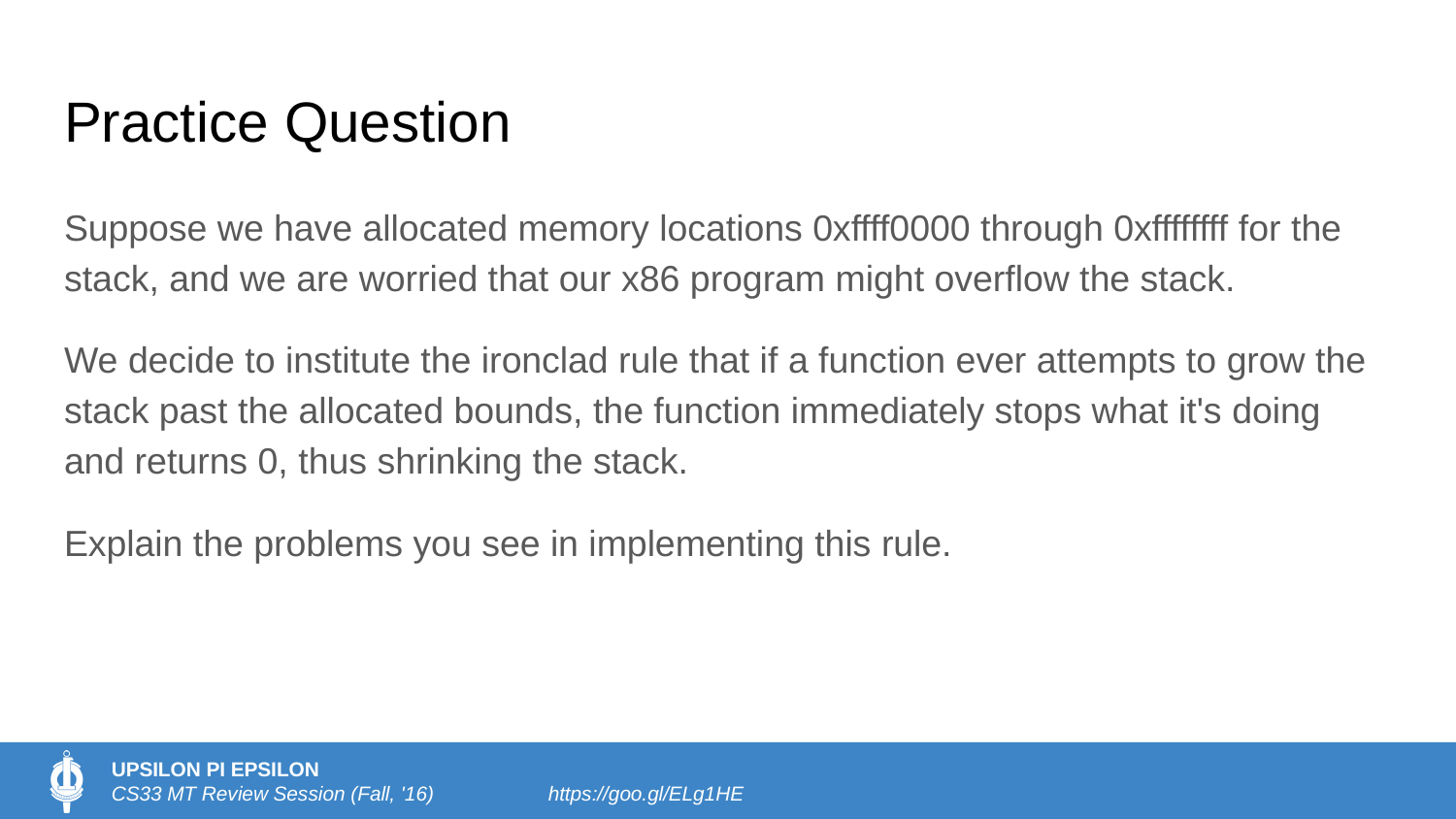

# Practice Question
Suppose we have allocated memory locations 0xffff0000 through 0xffffffff for the stack, and we are worried that our x86 program might overflow the stack.
We decide to institute the ironclad rule that if a function ever attempts to grow the stack past the allocated bounds, the function immediately stops what it's doing and returns 0, thus shrinking the stack.
Explain the problems you see in implementing this rule.